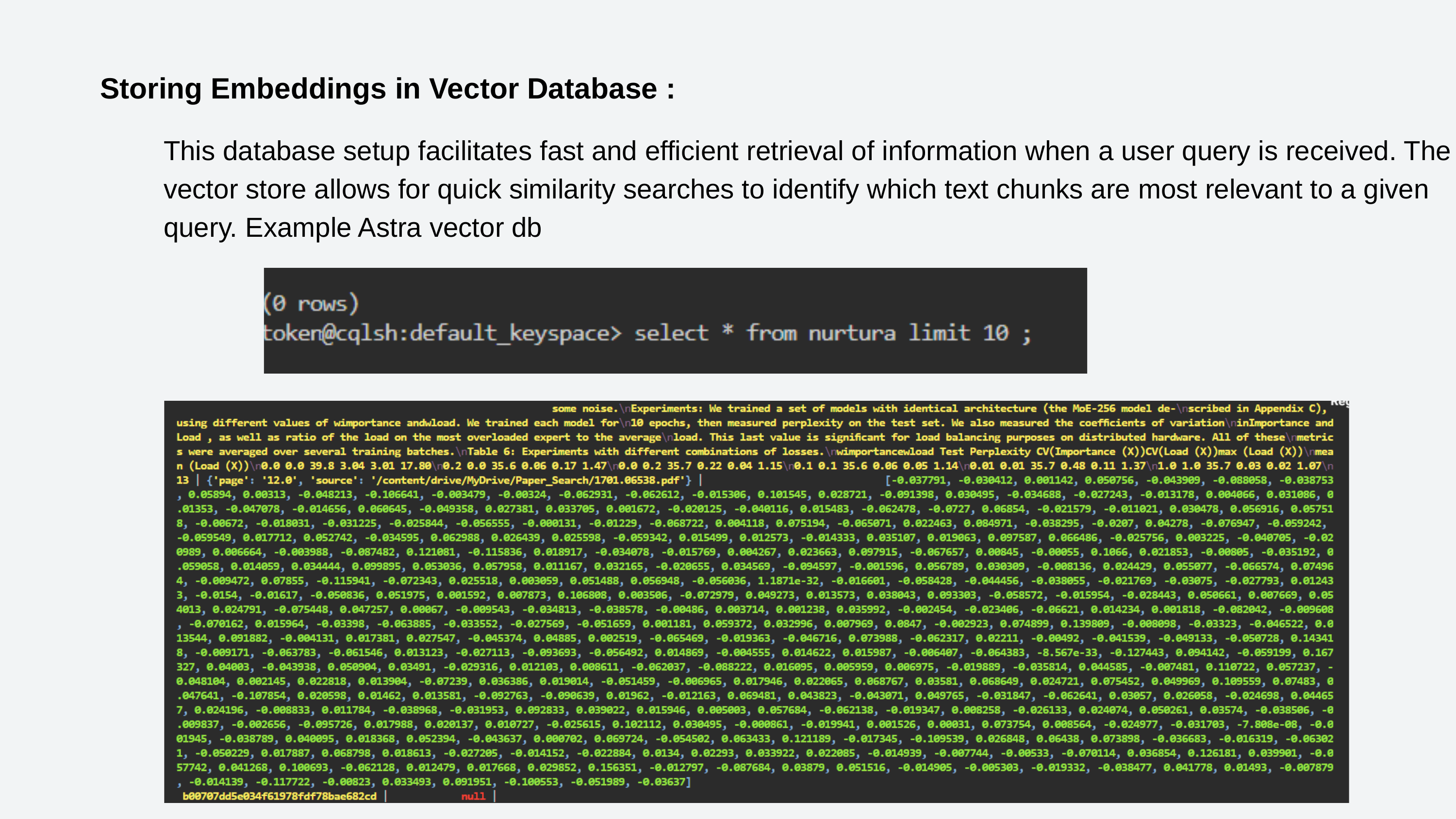

Storing Embeddings in Vector Database :
This database setup facilitates fast and efficient retrieval of information when a user query is received. The vector store allows for quick similarity searches to identify which text chunks are most relevant to a given query. Example Astra vector db